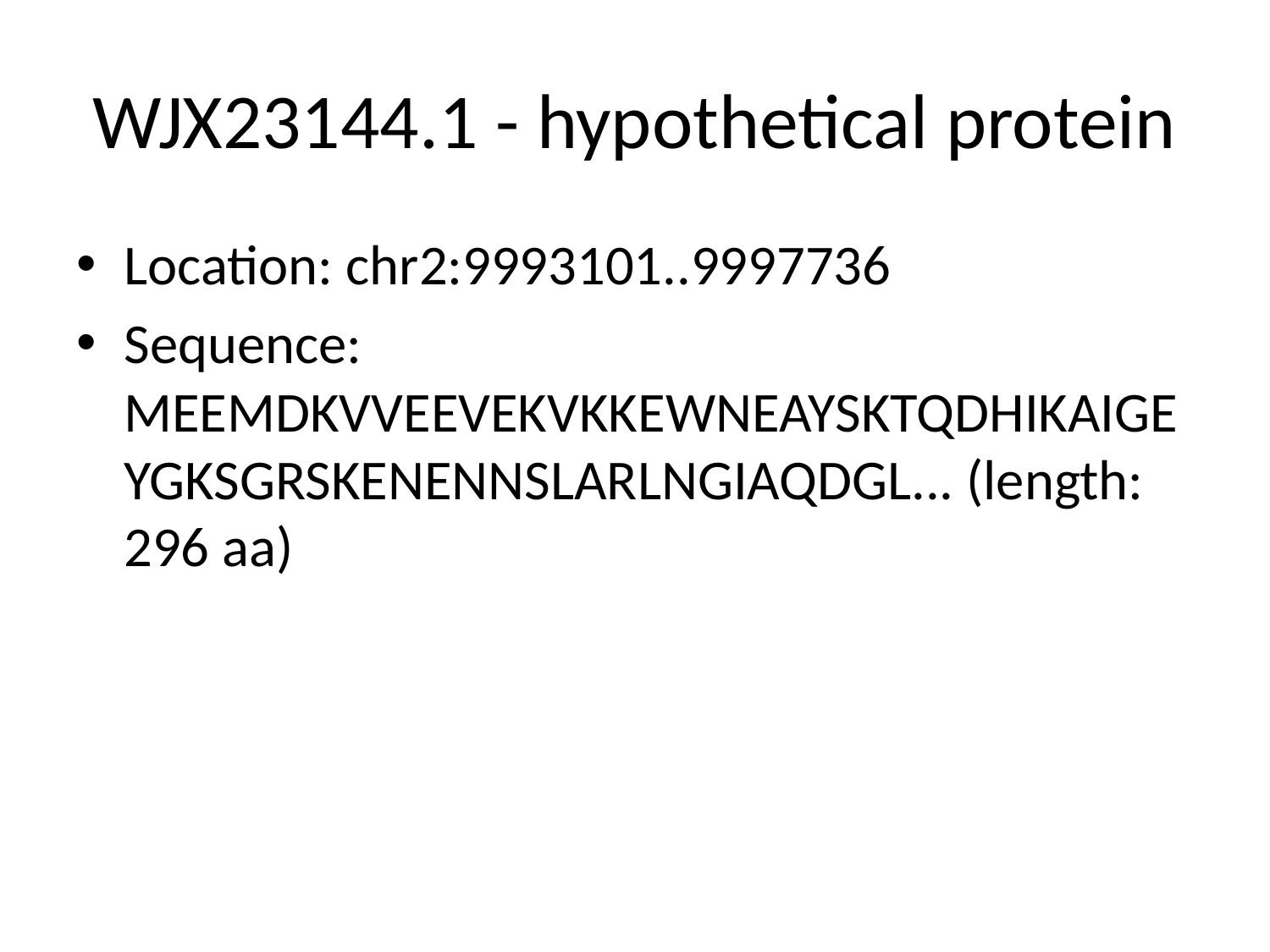

# WJX23144.1 - hypothetical protein
Location: chr2:9993101..9997736
Sequence: MEEMDKVVEEVEKVKKEWNEAYSKTQDHIKAIGEYGKSGRSKENENNSLARLNGIAQDGL... (length: 296 aa)